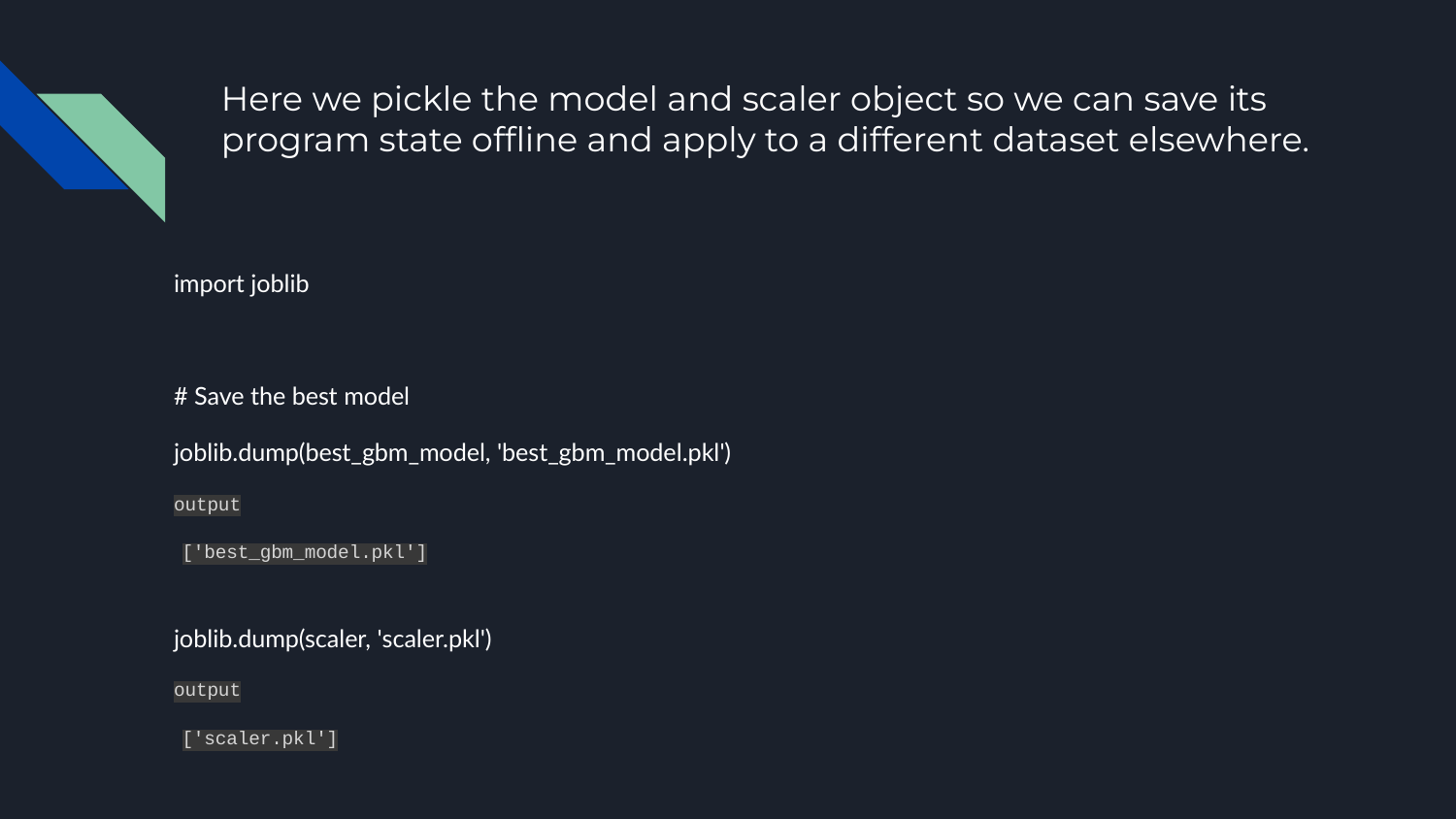

# Here we pickle the model and scaler object so we can save its program state offline and apply to a different dataset elsewhere.
import joblib

# Save the best model
joblib.dump(best_gbm_model, 'best_gbm_model.pkl')
output
['best_gbm_model.pkl']

joblib.dump(scaler, 'scaler.pkl')
output
['scaler.pkl']